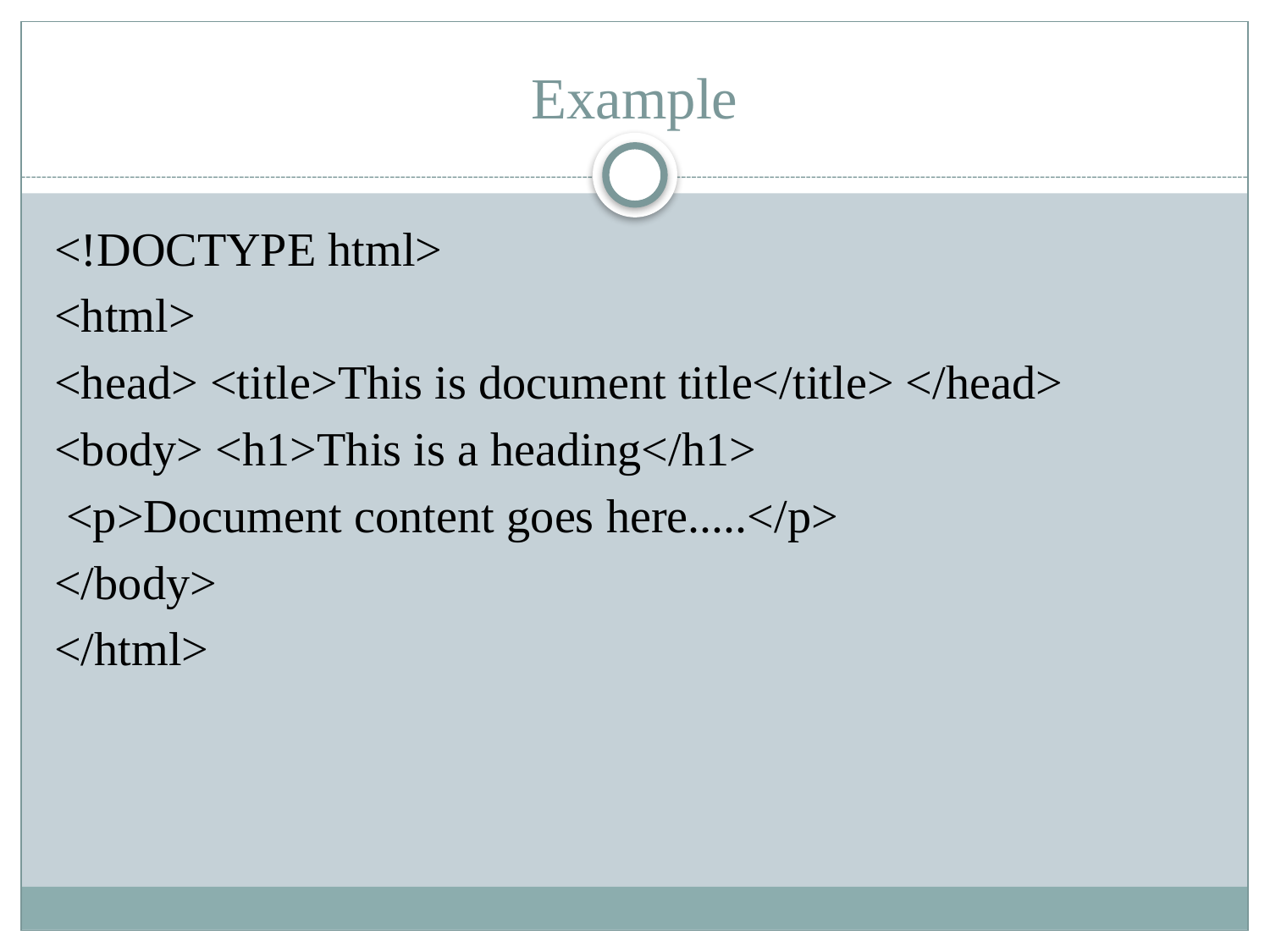

# Example
<!DOCTYPE html>
<html>
<head> <title>This is document title</title> </head>
<body> <h1>This is a heading</h1>
 <p>Document content goes here.....</p>
</body>
</html>